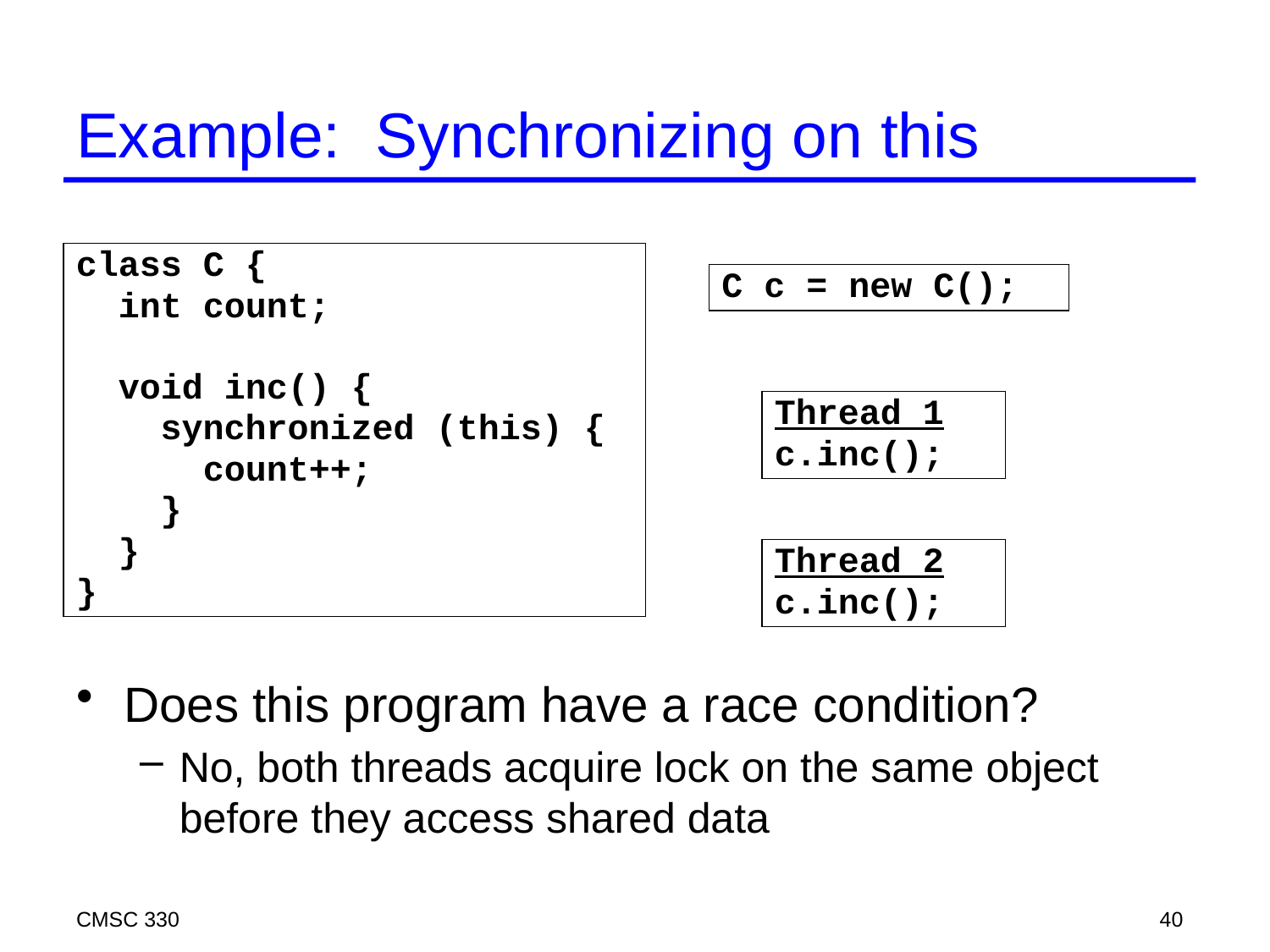

# Example:  Synchronizing on this
class C {
  int count;

  void inc() {
    synchronized (this) {
      count++;
    }
  }
}
C c = new C();
Thread 1
c.inc();
Thread 2
c.inc();
Does this program have a race condition?
No, both threads acquire lock on the same object before they access shared data
CMSC 330
40